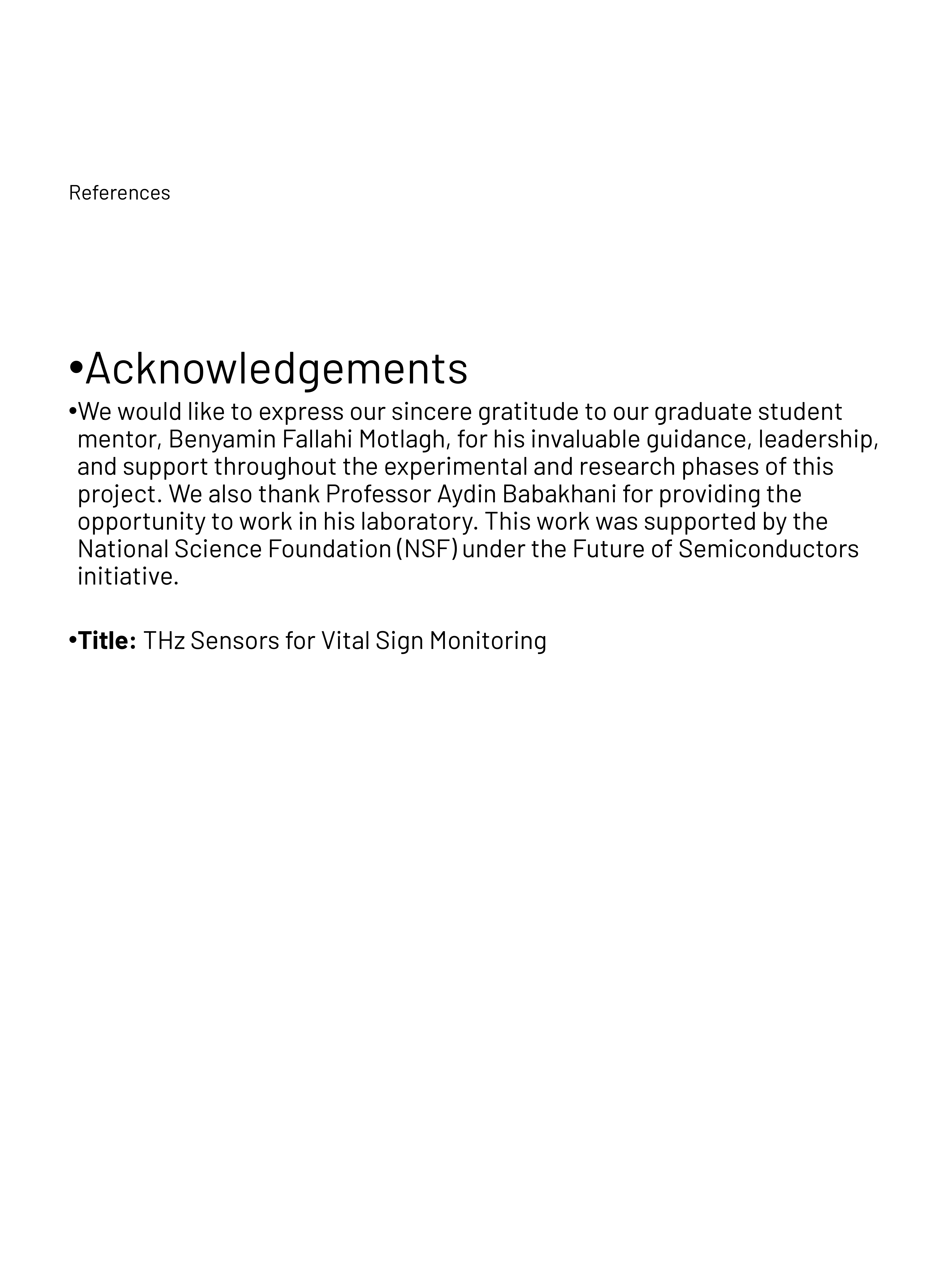

# References
Acknowledgements
We would like to express our sincere gratitude to our graduate student mentor, Benyamin Fallahi Motlagh, for his invaluable guidance, leadership, and support throughout the experimental and research phases of this project. We also thank Professor Aydin Babakhani for providing the opportunity to work in his laboratory. This work was supported by the National Science Foundation (NSF) under the Future of Semiconductors initiative.

Title: THz Sensors for Vital Sign Monitoring